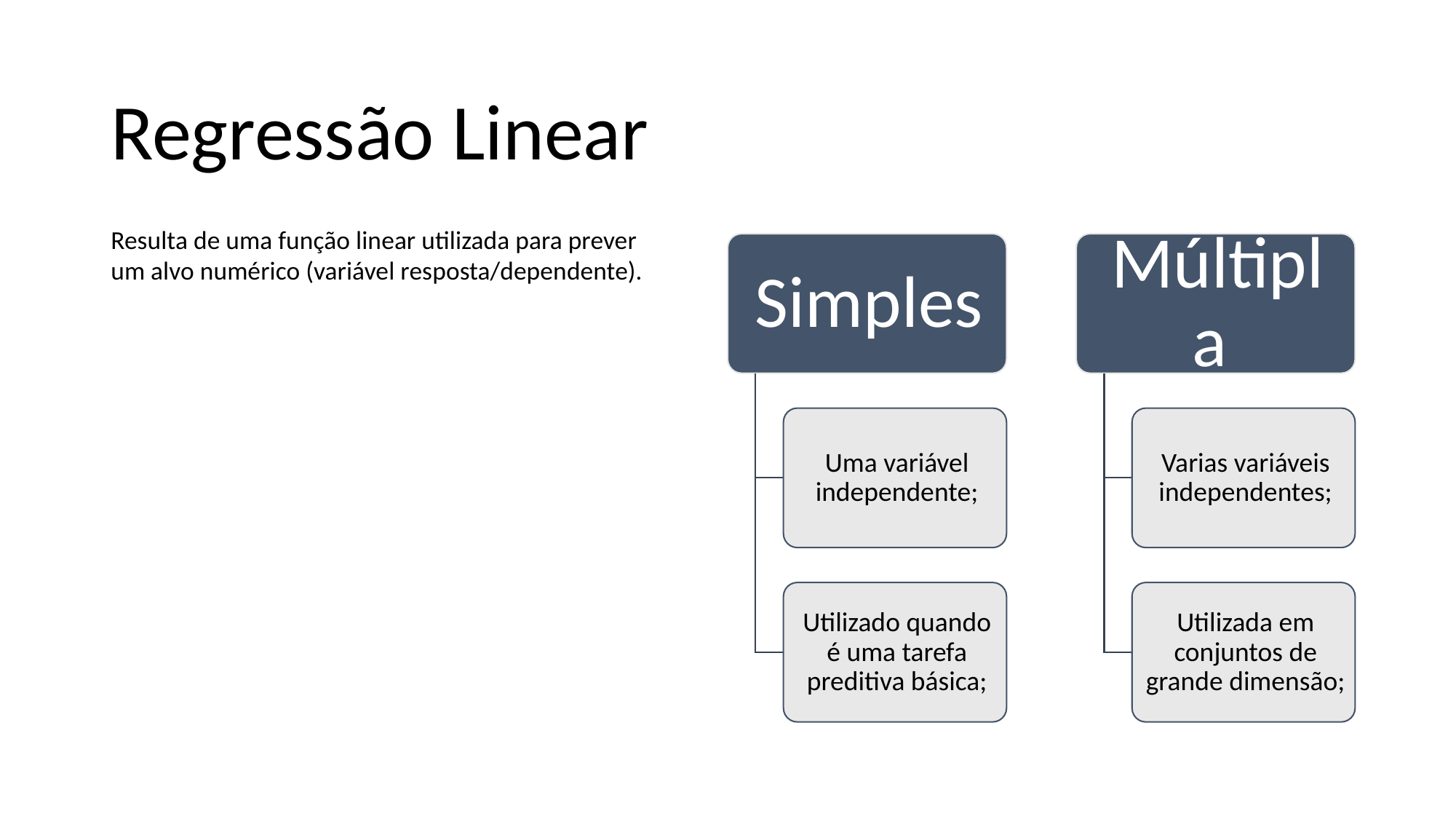

# Regressão Linear
Resulta de uma função linear utilizada para prever um alvo numérico (variável resposta/dependente).

Simples
Uma variável independente;
Utilizado quando é uma tarefa preditiva básica;
Múltipla
Varias variáveis independentes;
Utilizada em conjuntos de grande dimensão;